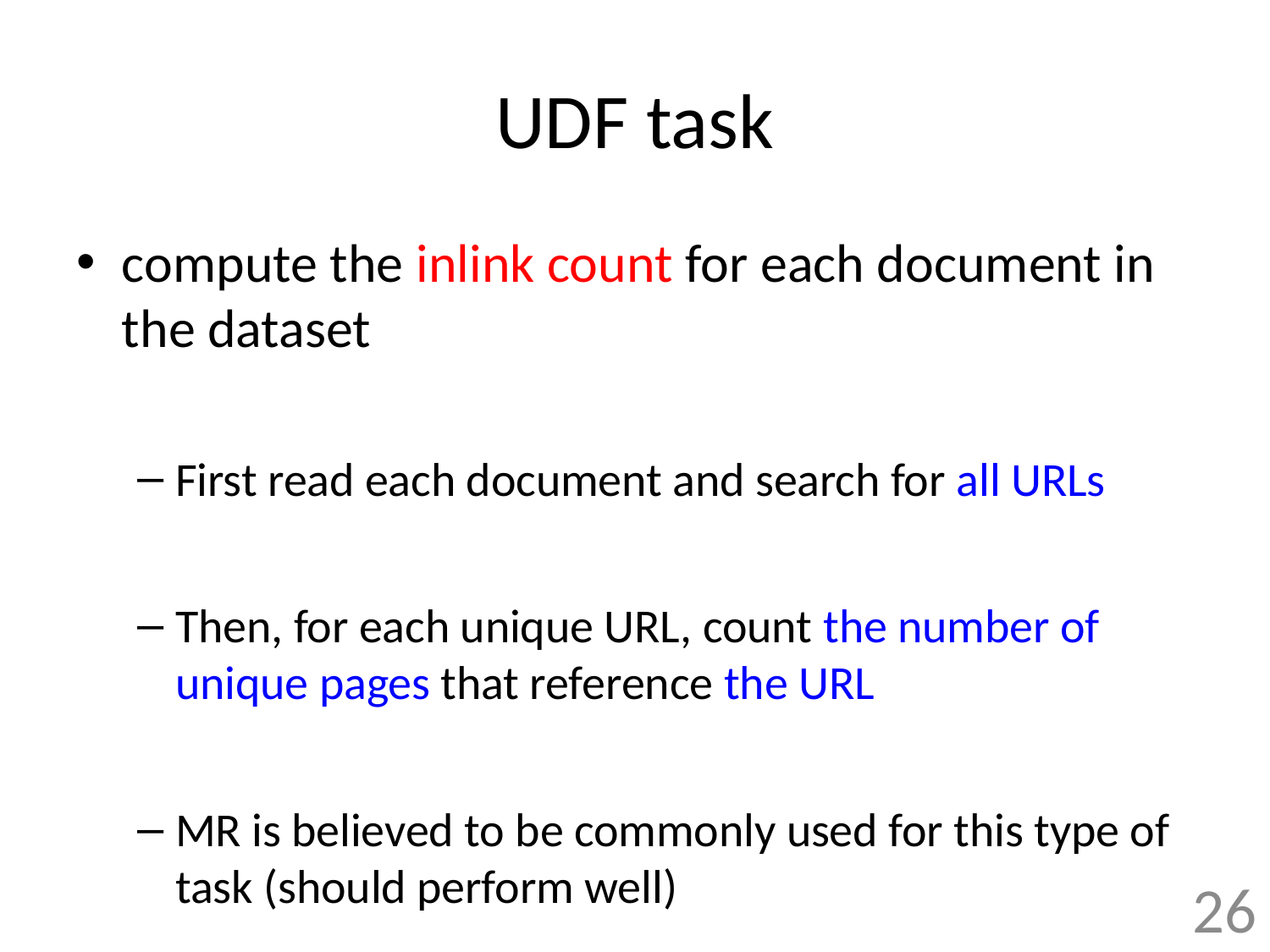

# UDF task
compute the inlink count for each document in the dataset

First read each document and search for all URLs

Then, for each unique URL, count the number of unique pages that reference the URL

MR is believed to be commonly used for this type of task (should perform well)
26